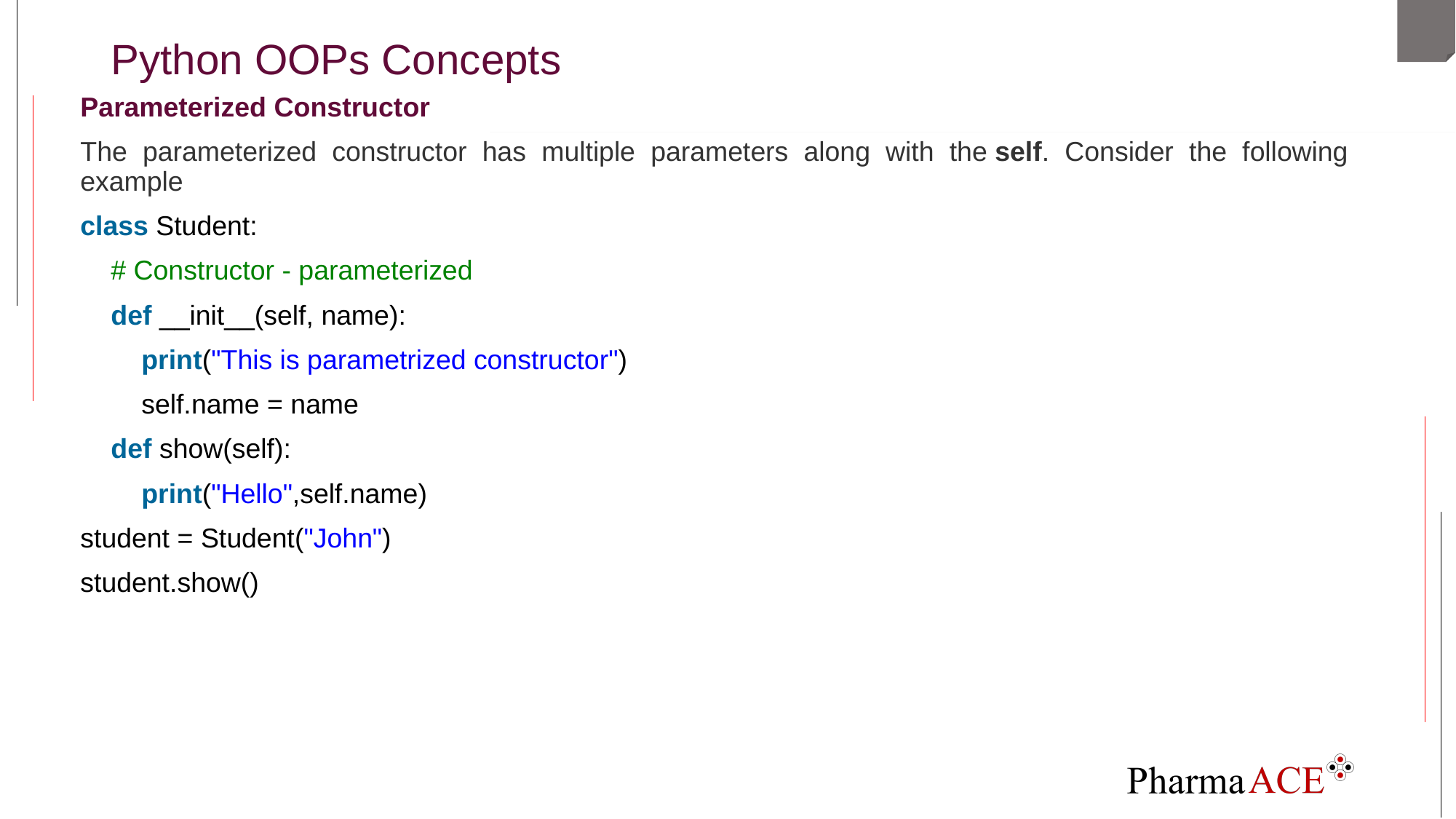

# Python OOPs Concepts
Parameterized Constructor
The parameterized constructor has multiple parameters along with the self. Consider the following example
class Student:
    # Constructor - parameterized
    def __init__(self, name):
        print("This is parametrized constructor")
        self.name = name
    def show(self):
        print("Hello",self.name)
student = Student("John")
student.show()